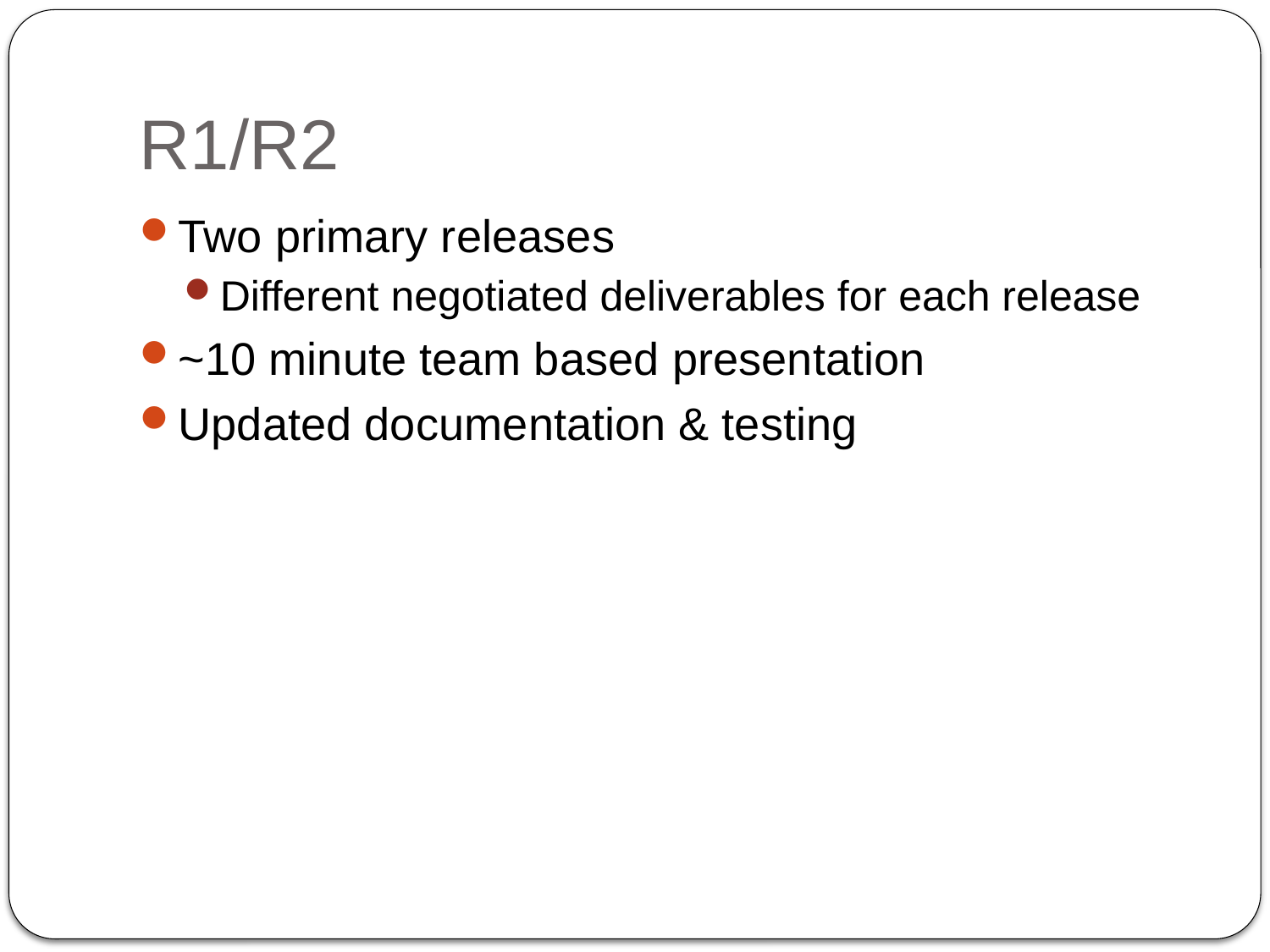

# R1/R2
Two primary releases
Different negotiated deliverables for each release
~10 minute team based presentation
Updated documentation & testing